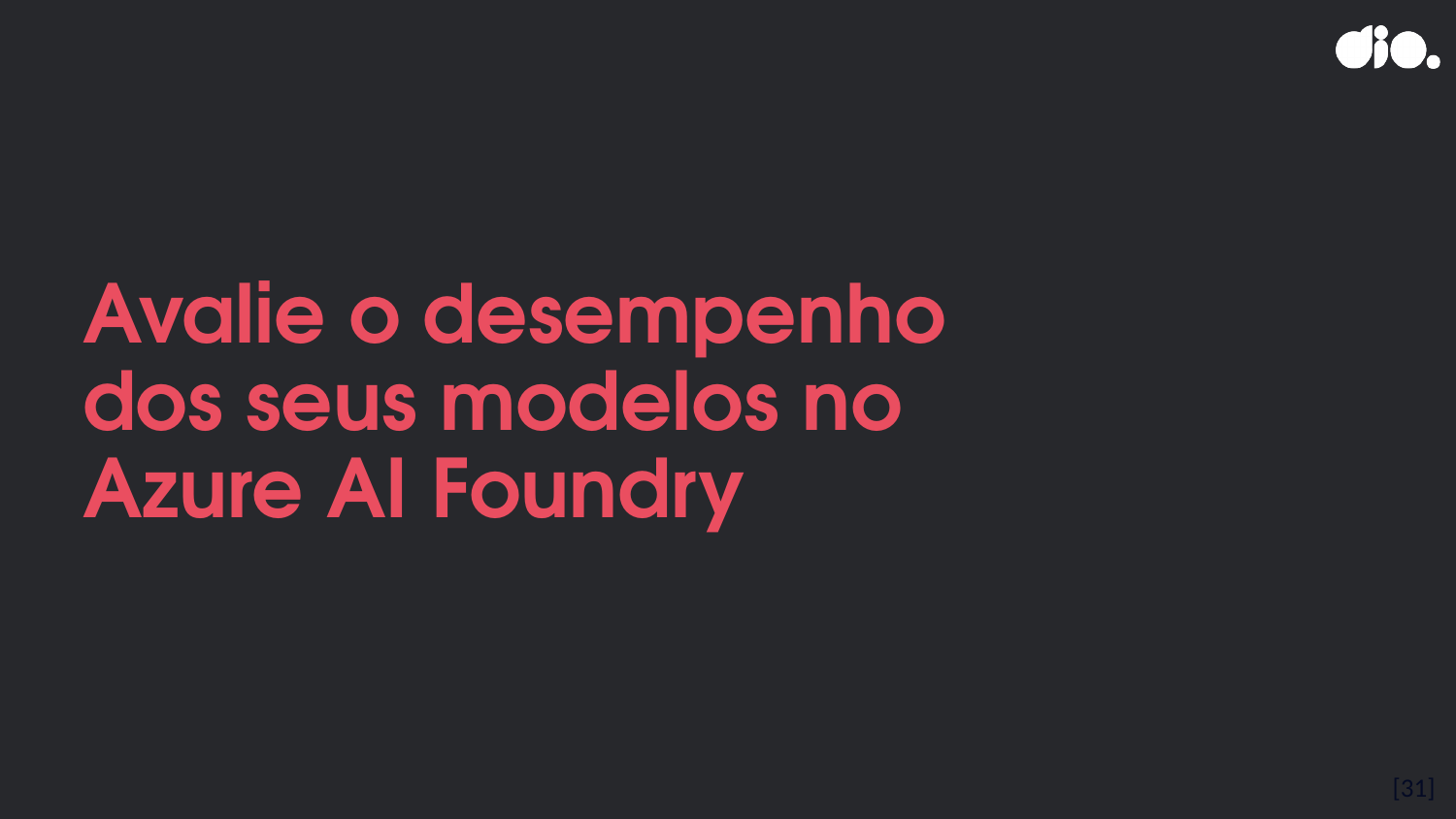

# Avalie o desempenho dos seus modelos no Azure AI Foundry
[31]